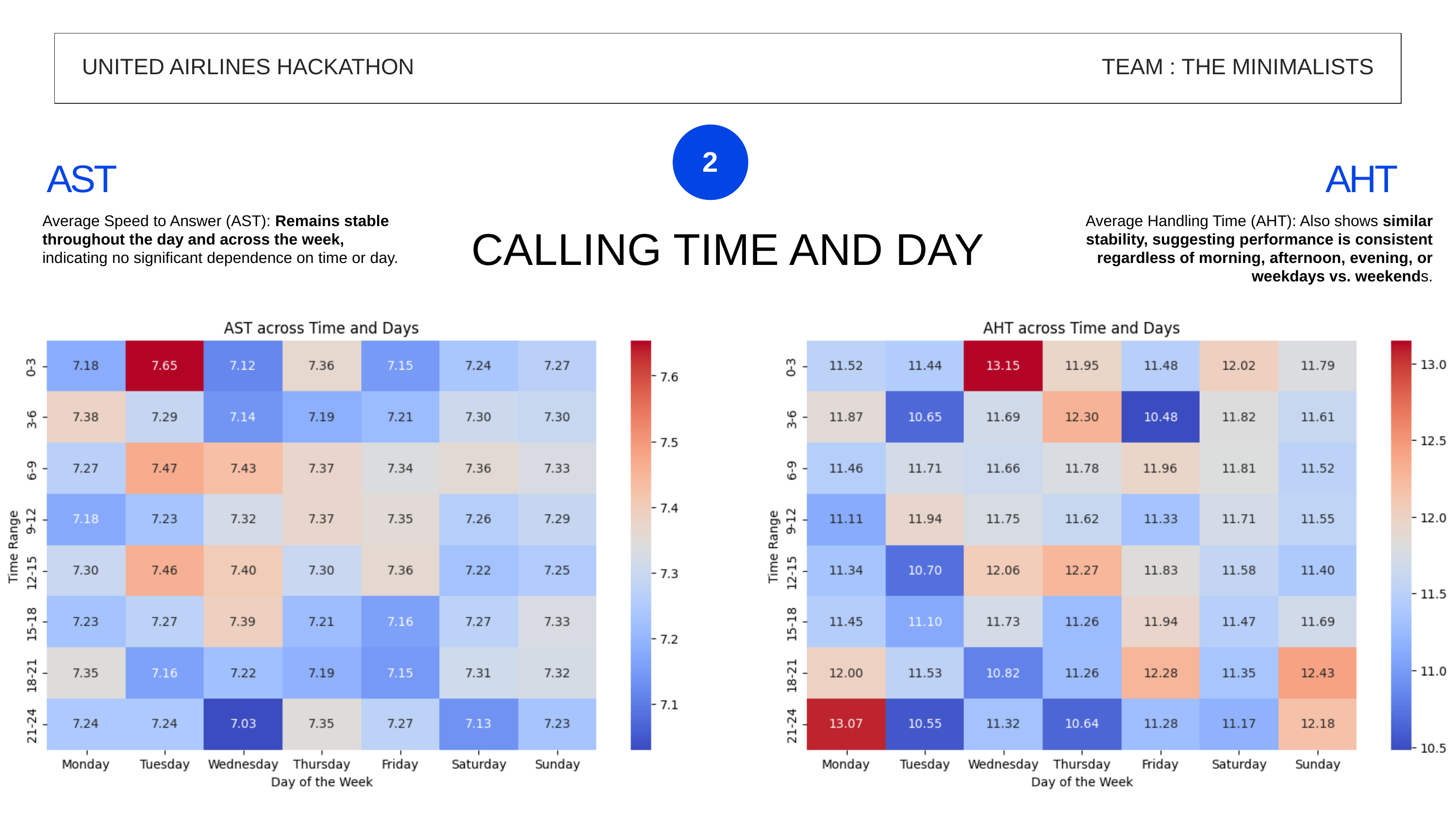

UNITED AIRLINES HACKATHON
TEAM : THE MINIMALISTS

2
AST
AHT
Average Speed to Answer (AST): Remains stable throughout the day and across the week, indicating no significant dependence on time or day.
Average Handling Time (AHT): Also shows similar stability, suggesting performance is consistent regardless of morning, afternoon, evening, or weekdays vs. weekends.

CALLING TIME AND DAY